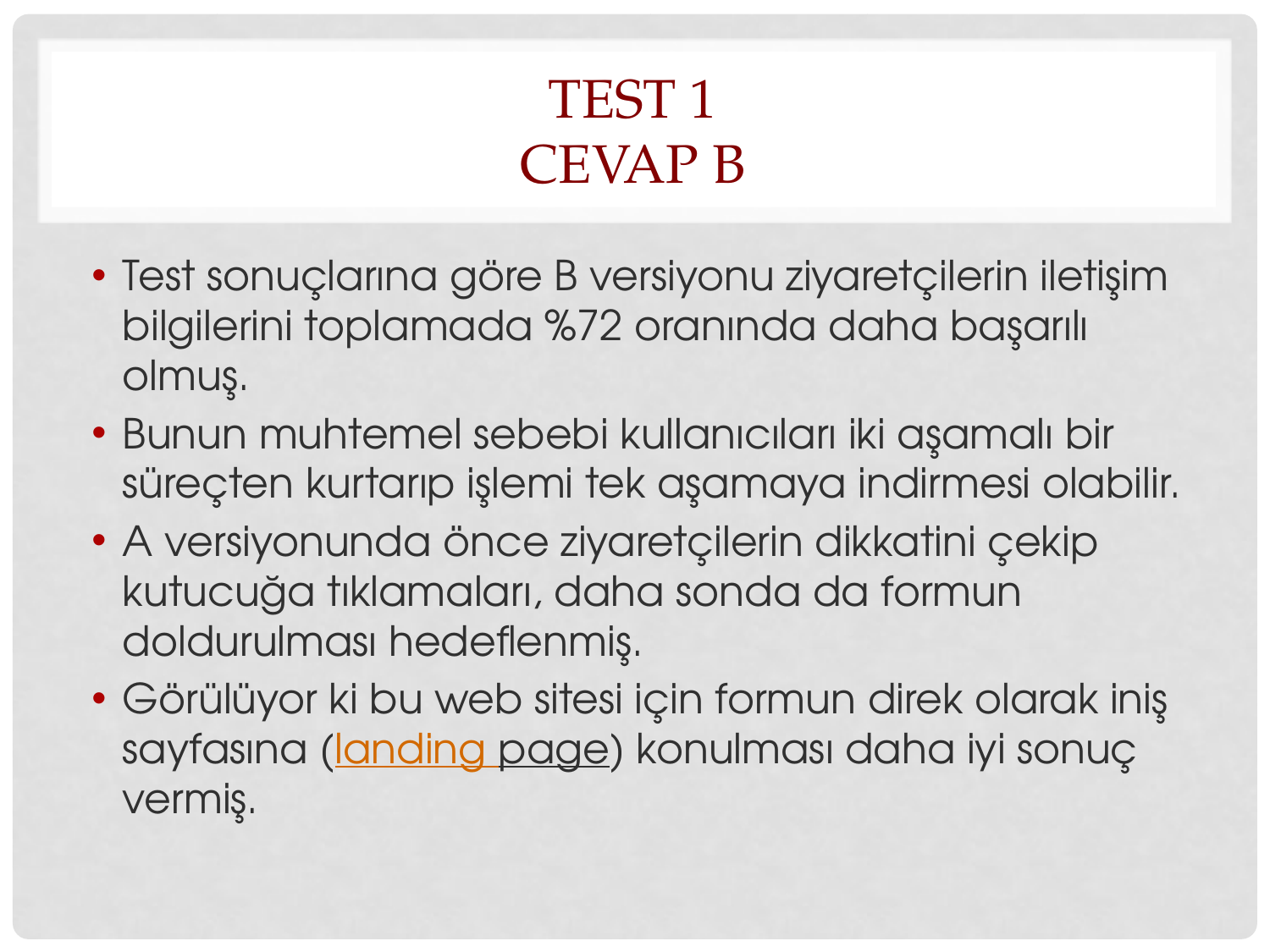

# Test 1 CEVAP B
Test sonuçlarına göre B versiyonu ziyaretçilerin iletişim bilgilerini toplamada %72 oranında daha başarılı olmuş.
Bunun muhtemel sebebi kullanıcıları iki aşamalı bir süreçten kurtarıp işlemi tek aşamaya indirmesi olabilir.
A versiyonunda önce ziyaretçilerin dikkatini çekip kutucuğa tıklamaları, daha sonda da formun doldurulması hedeflenmiş.
Görülüyor ki bu web sitesi için formun direk olarak iniş sayfasına (landing page) konulması daha iyi sonuç vermiş.